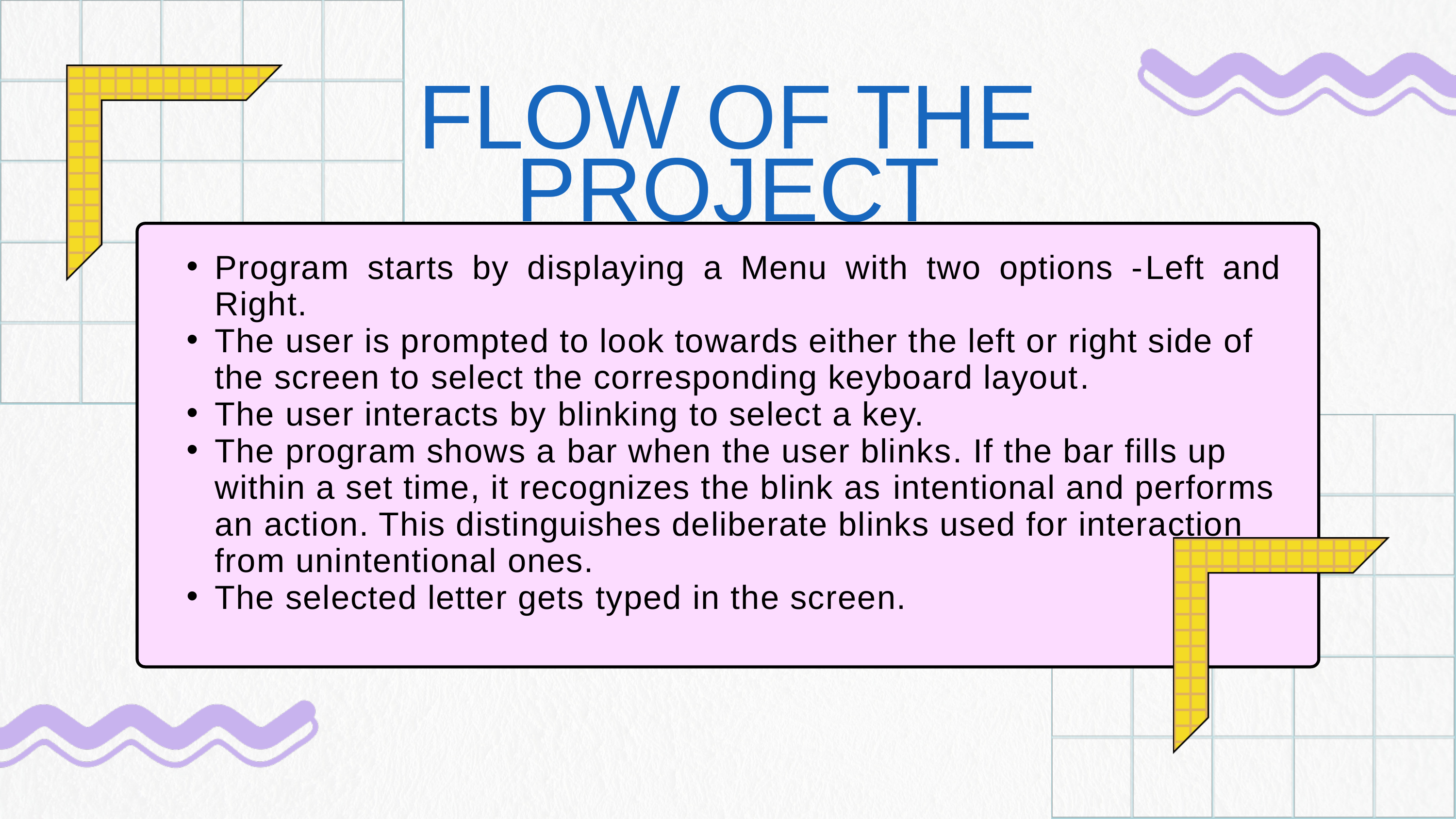

FLOW OF THE PROJECT

Program starts by displaying a Menu with two options -Left and Right.
The user is prompted to look towards either the left or right side of the screen to select the corresponding keyboard layout.
The user interacts by blinking to select a key.
The program shows a bar when the user blinks. If the bar fills up within a set time, it recognizes the blink as intentional and performs an action. This distinguishes deliberate blinks used for interaction from unintentional ones.
The selected letter gets typed in the screen.